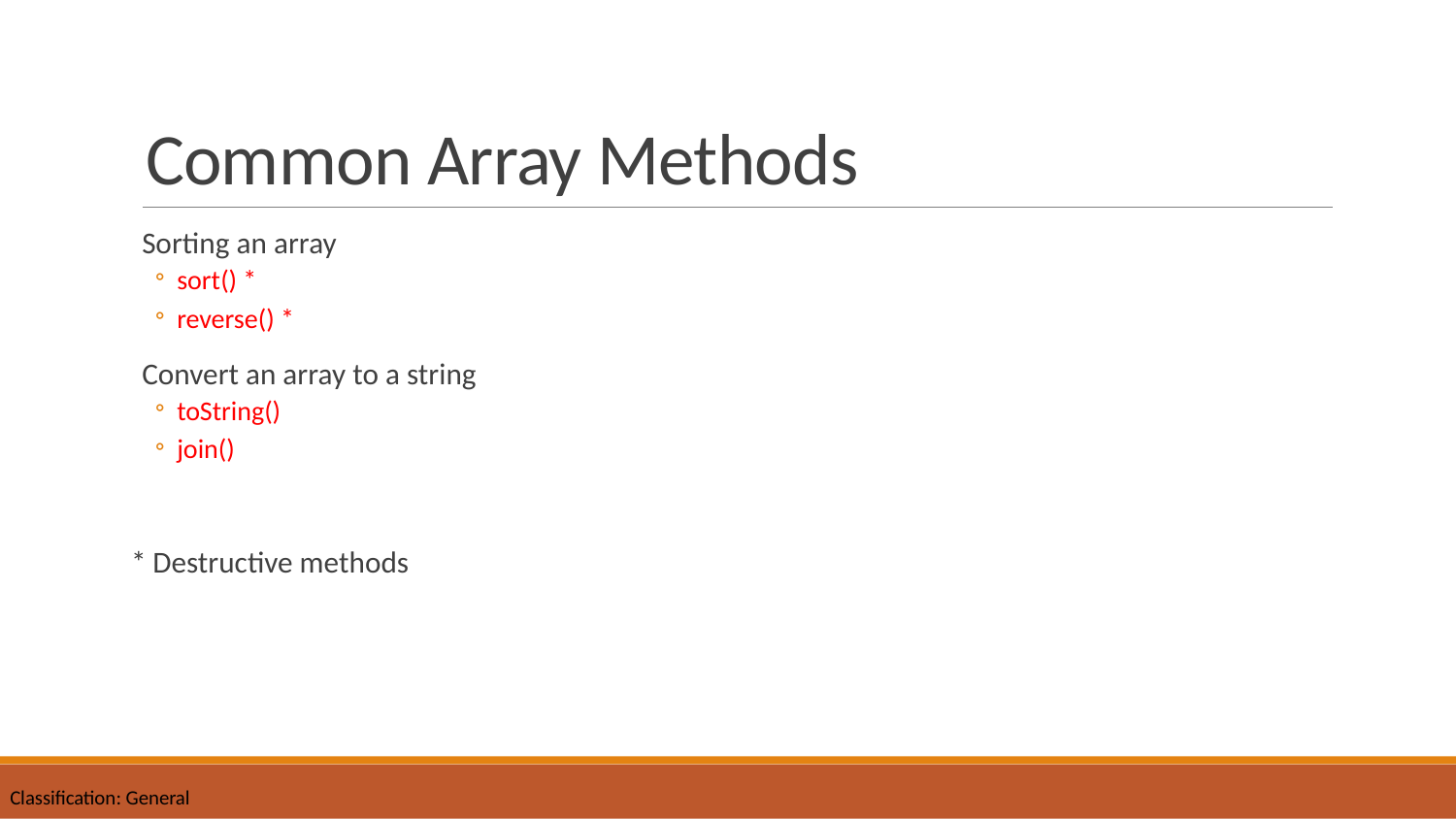

# Common Array Methods
Sorting an array
sort() *
reverse() *
Convert an array to a string
toString()
join()

* Destructive methods